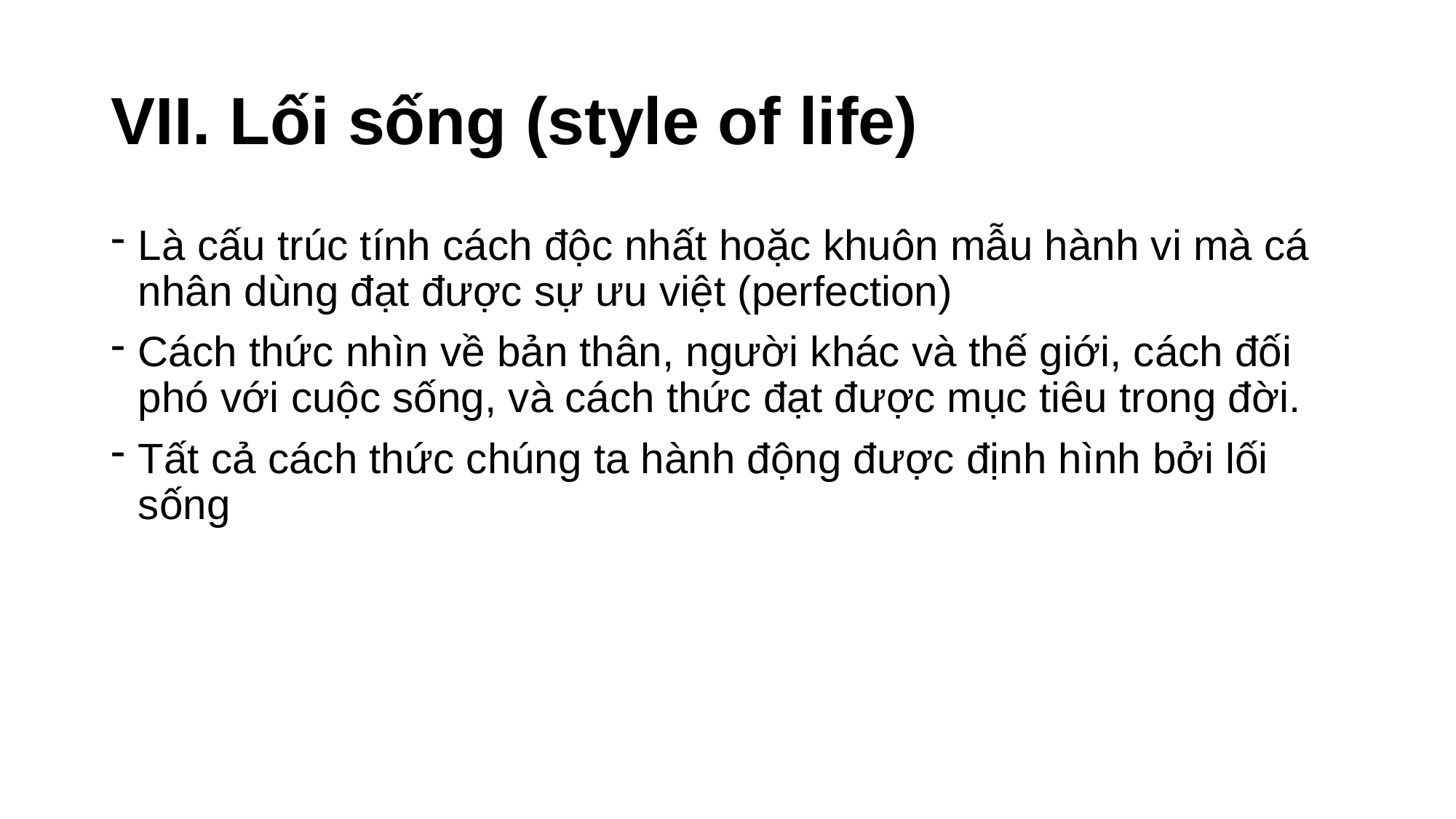

# VII. Lối sống (style of life)
Là cấu trúc tính cách độc nhất hoặc khuôn mẫu hành vi mà cá nhân dùng đạt được sự ưu việt (perfection)
Cách thức nhìn về bản thân, người khác và thế giới, cách đối phó với cuộc sống, và cách thức đạt được mục tiêu trong đời.
Tất cả cách thức chúng ta hành động được định hình bởi lối sống